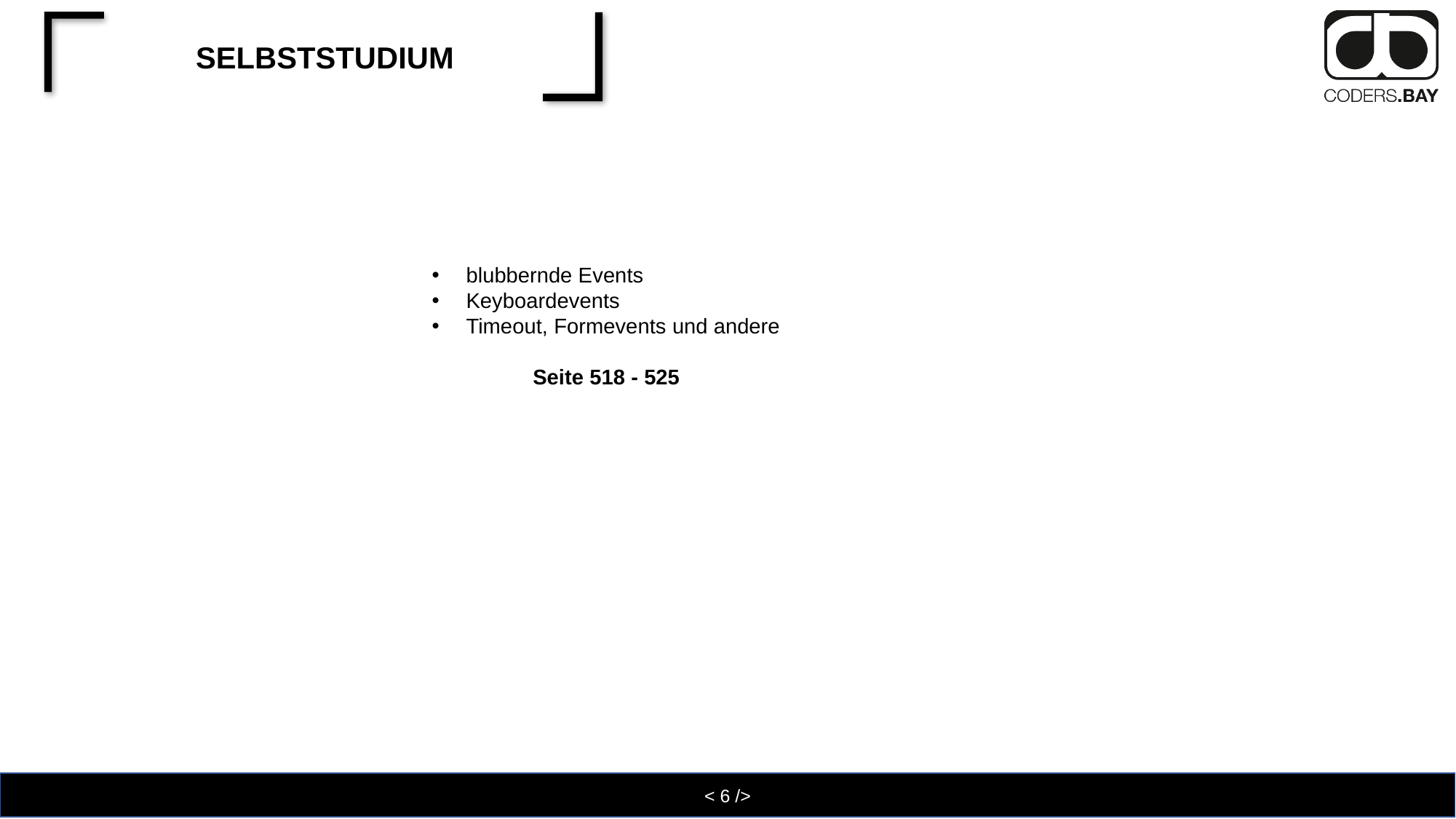

# Selbststudium
blubbernde Events
Keyboardevents
Timeout, Formevents und andere

Seite 518 - 525